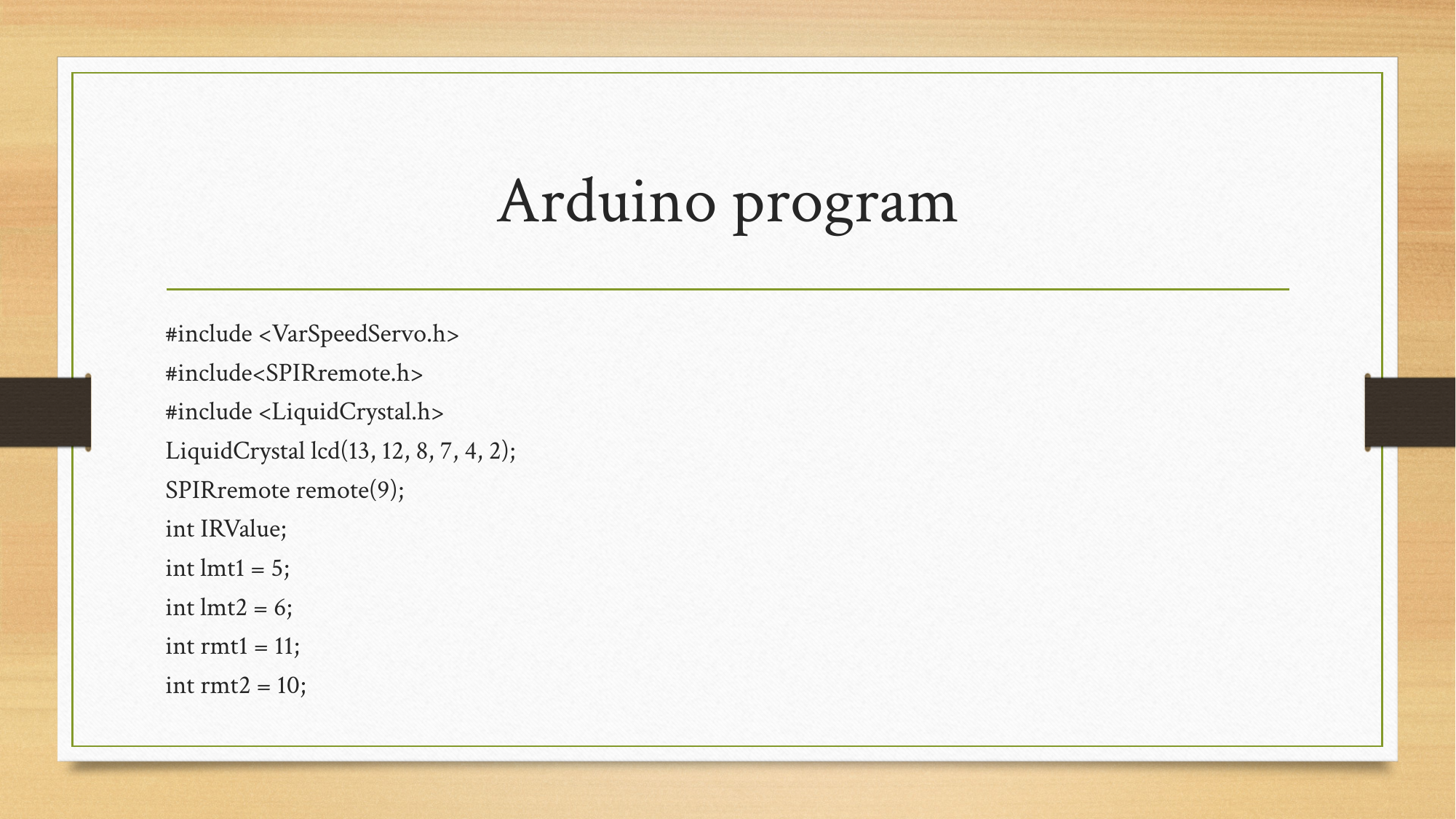

# Arduino program

#include <VarSpeedServo.h>
#include<SPIRremote.h>
#include <LiquidCrystal.h>
LiquidCrystal lcd(13, 12, 8, 7, 4, 2);
SPIRremote remote(9);
int IRValue;
int lmt1 = 5;
int lmt2 = 6;
int rmt1 = 11;
int rmt2 = 10;